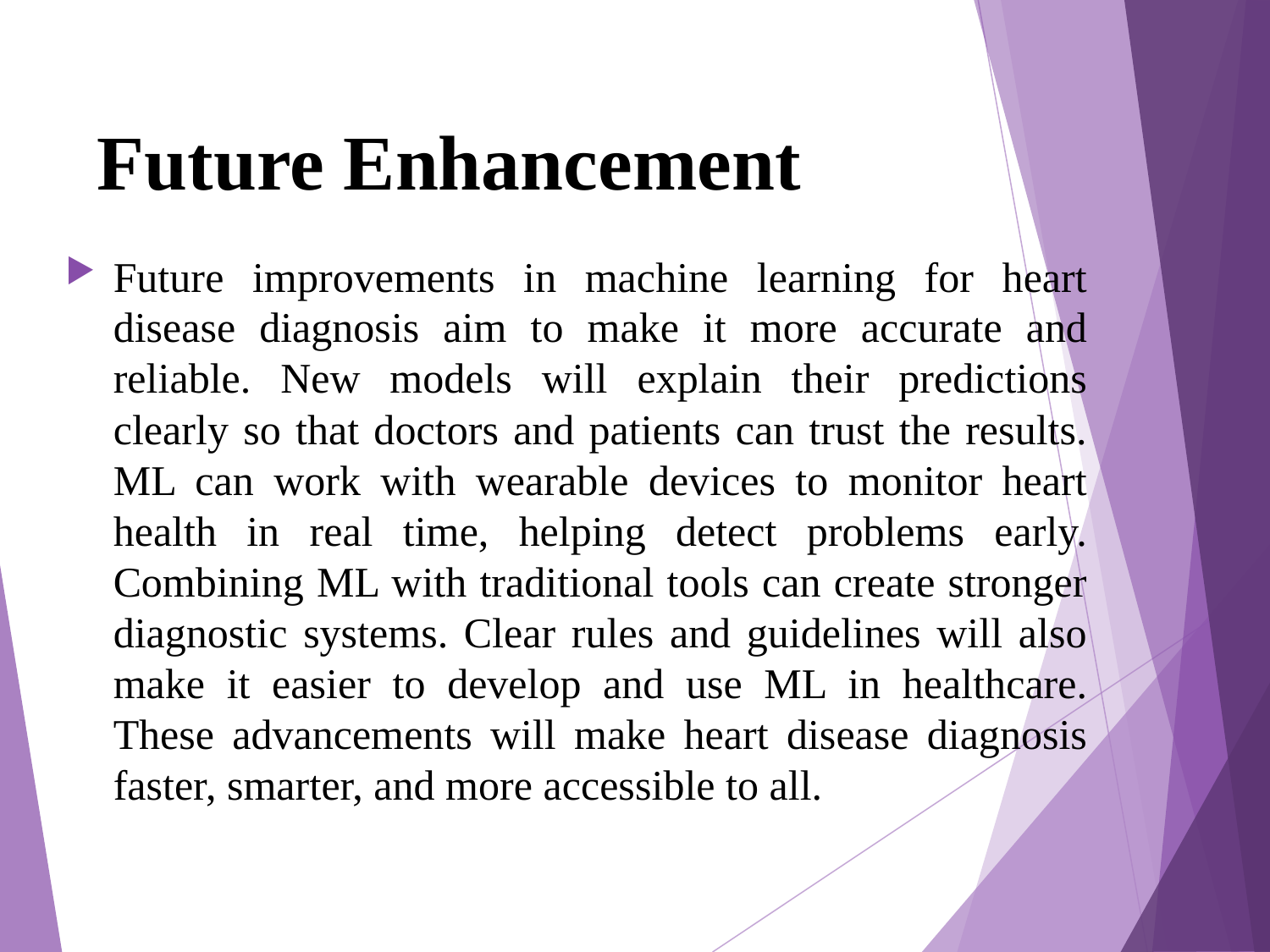

# Future Enhancement
Future improvements in machine learning for heart disease diagnosis aim to make it more accurate and reliable. New models will explain their predictions clearly so that doctors and patients can trust the results. ML can work with wearable devices to monitor heart health in real time, helping detect problems early. Combining ML with traditional tools can create stronger diagnostic systems. Clear rules and guidelines will also make it easier to develop and use ML in healthcare. These advancements will make heart disease diagnosis faster, smarter, and more accessible to all.